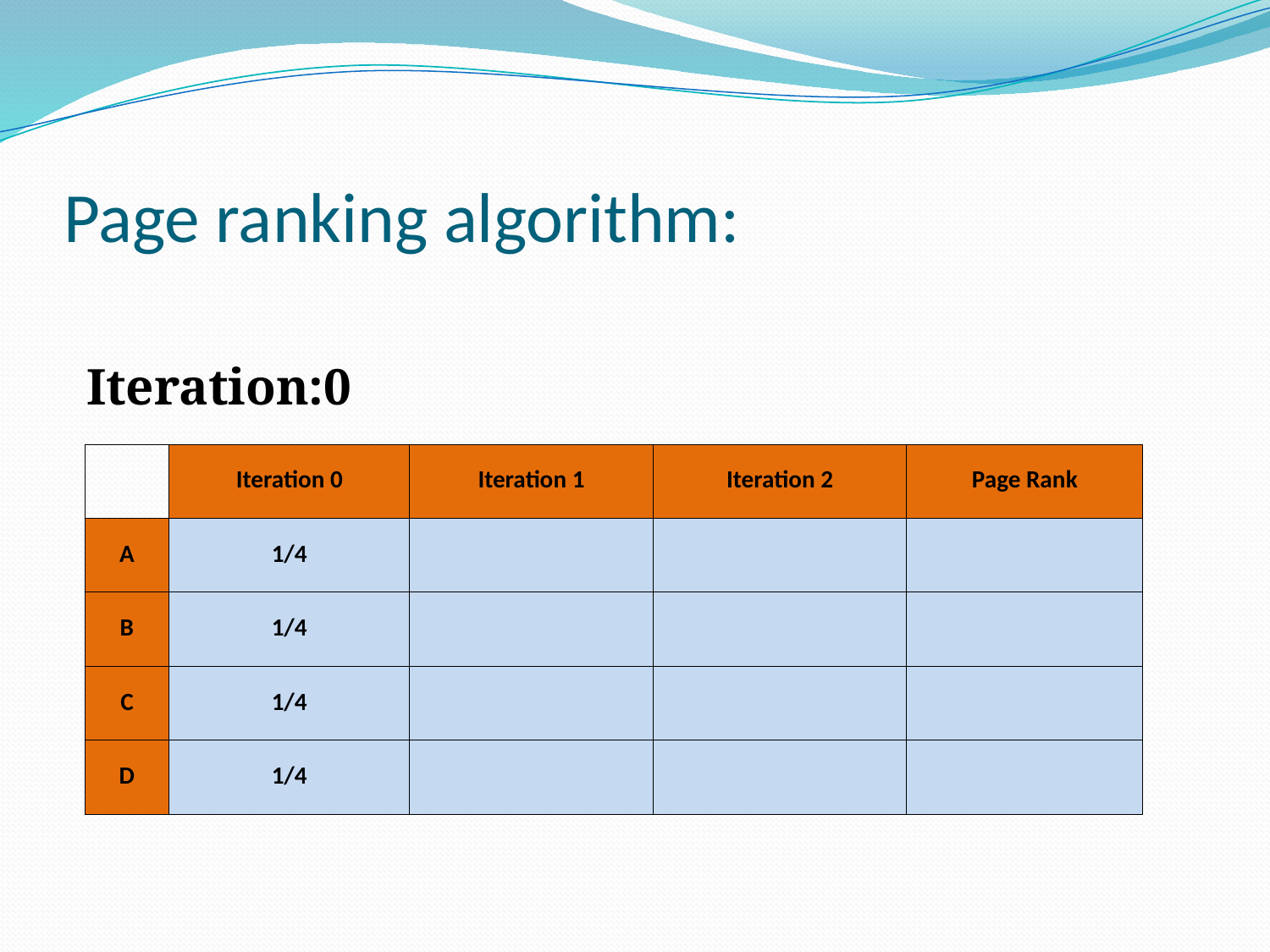

# Page ranking algorithm:
Iteration:0
|  | Iteration 0 | Iteration 1 | Iteration 2 | Page Rank |
| --- | --- | --- | --- | --- |
| A | 1/4 |  |  |  |
| B | 1/4 |  |  |  |
| C | 1/4 |  |  |  |
| D | 1/4 |  |  |  |